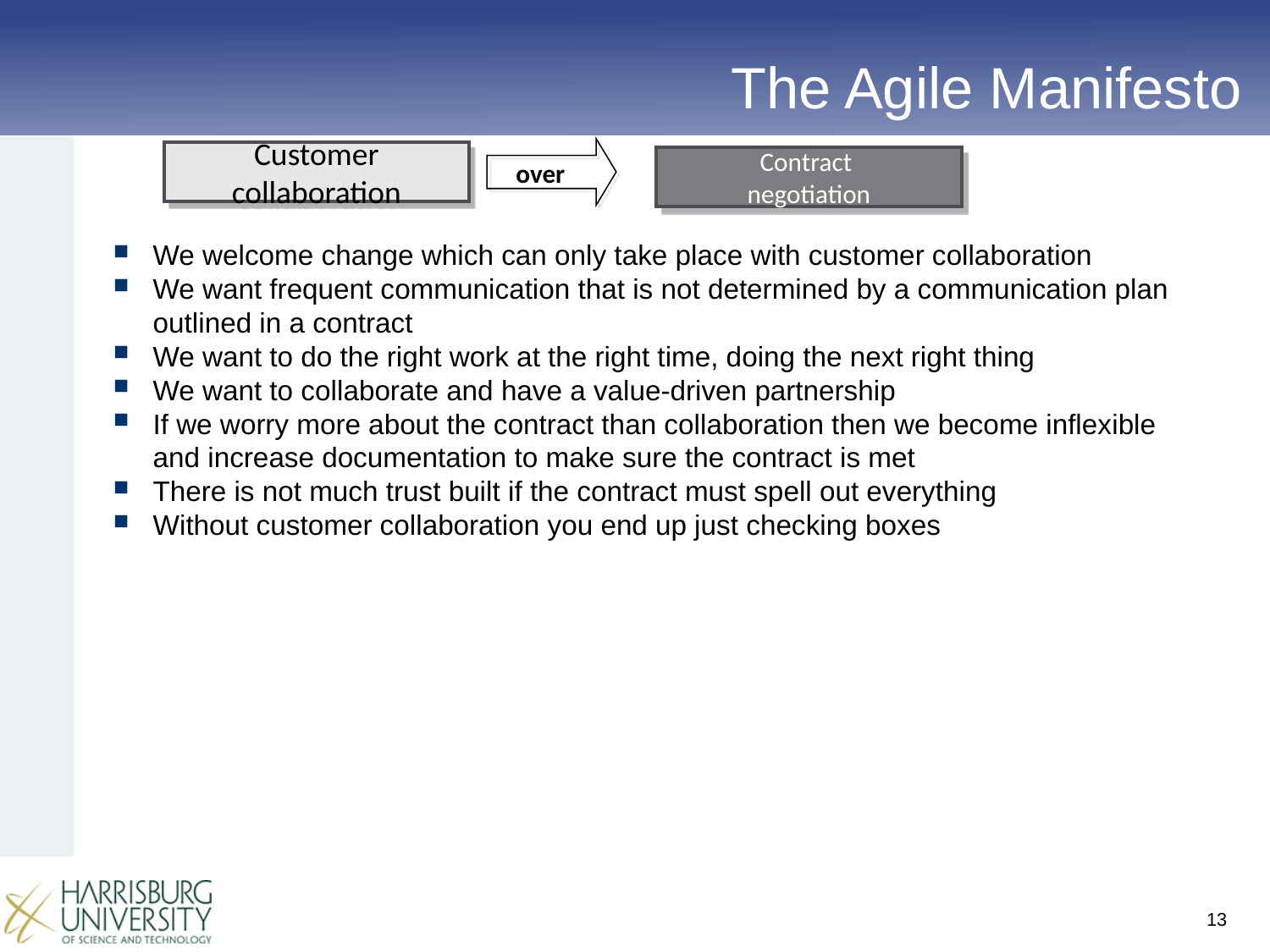

The Agile Manifesto

over

Customer
collaboration
Contract
negotiation

We welcome change which can only take place with customer collaboration
We want frequent communication that is not determined by a communication plan outlined in a contract
We want to do the right work at the right time, doing the next right thing
We want to collaborate and have a value-driven partnership
If we worry more about the contract than collaboration then we become inflexible and increase documentation to make sure the contract is met
There is not much trust built if the contract must spell out everything
Without customer collaboration you end up just checking boxes

13